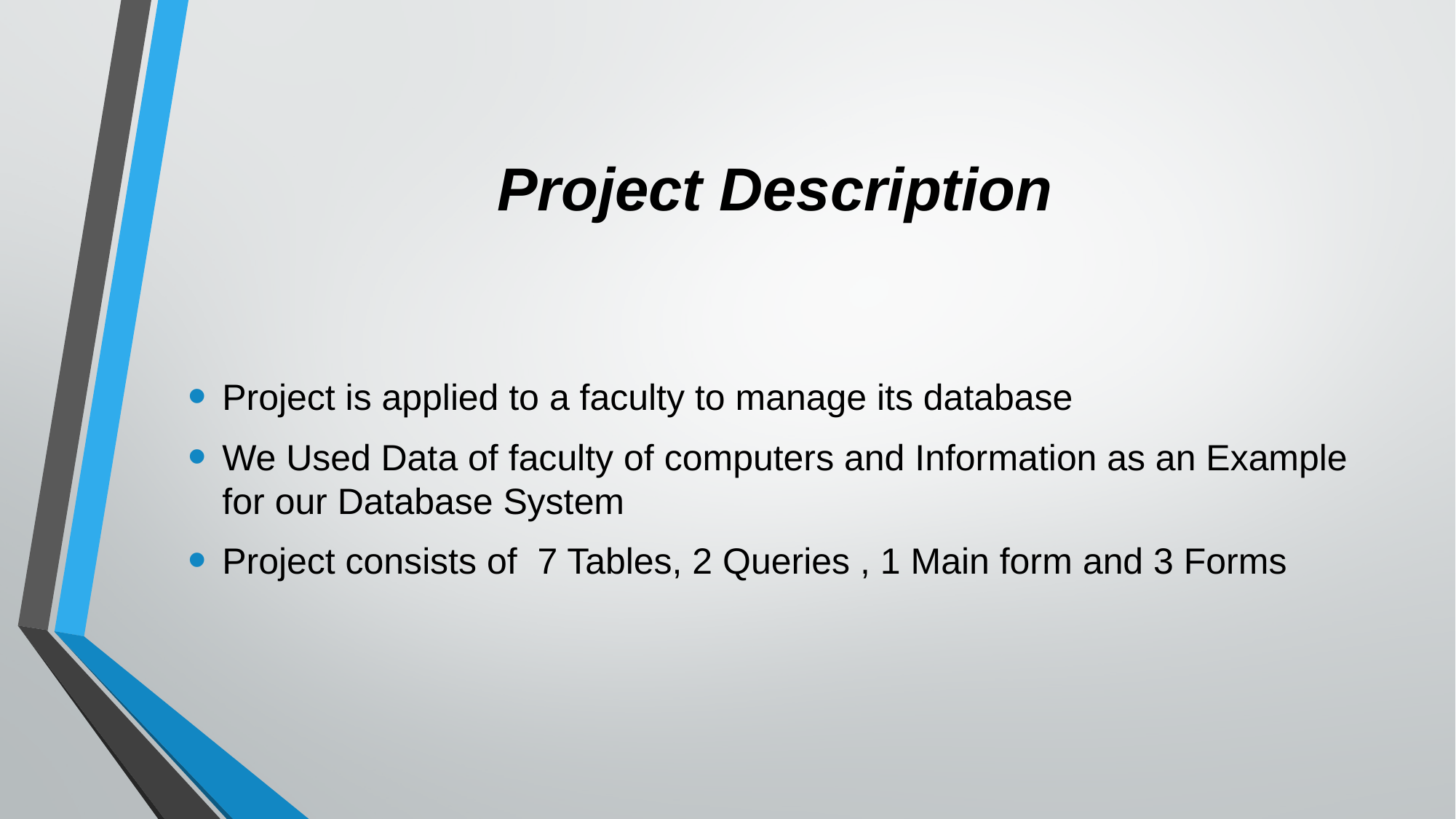

# Project Description
Project is applied to a faculty to manage its database
We Used Data of faculty of computers and Information as an Example for our Database System
Project consists of  7 Tables, 2 Queries , 1 Main form and 3 Forms